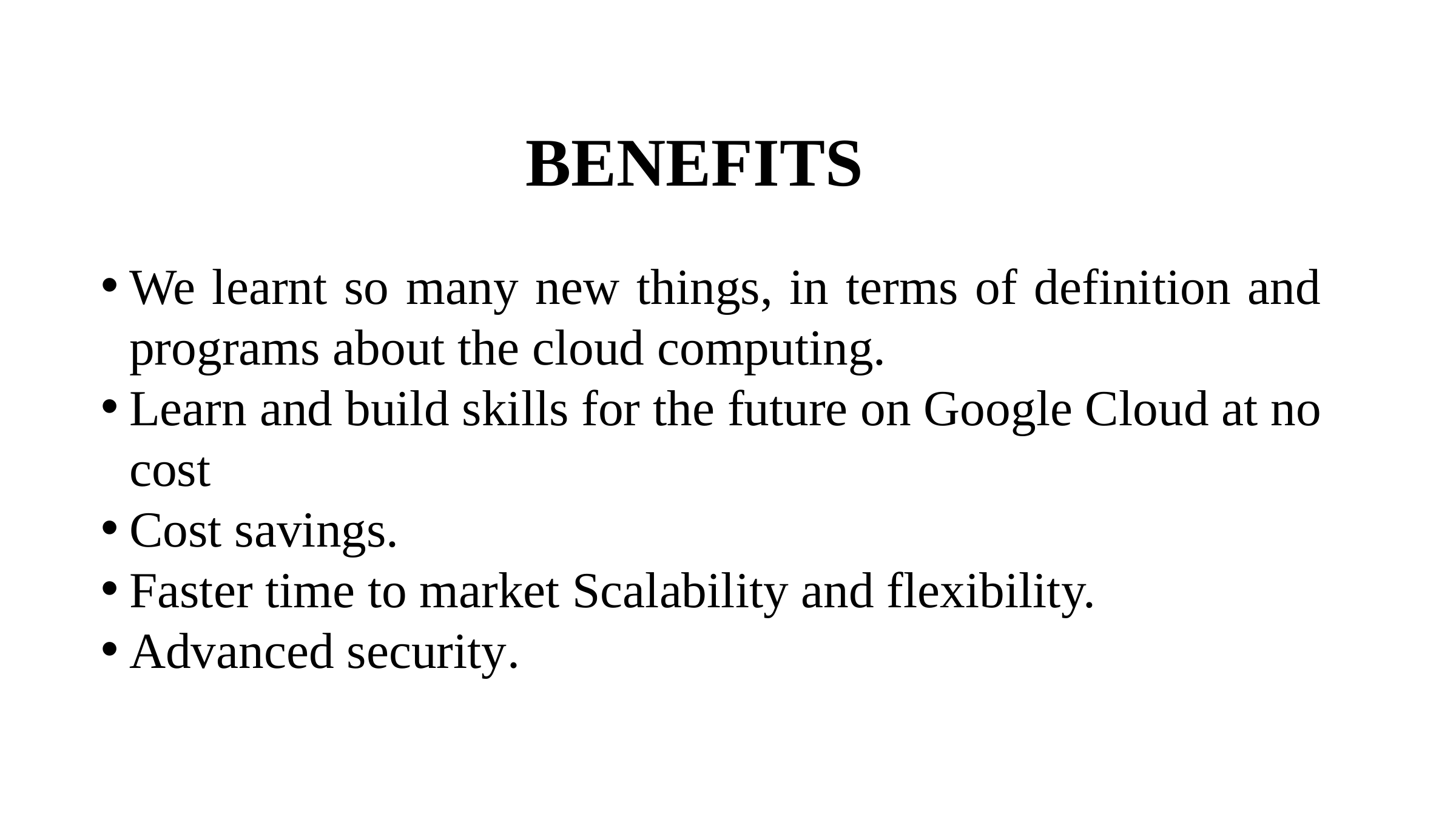

BENEFITS

We learnt so many new things, in terms of definition and programs about the cloud computing.
Learn and build skills for the future on Google Cloud at no cost
Cost savings.
Faster time to market Scalability and flexibility.
Advanced security.